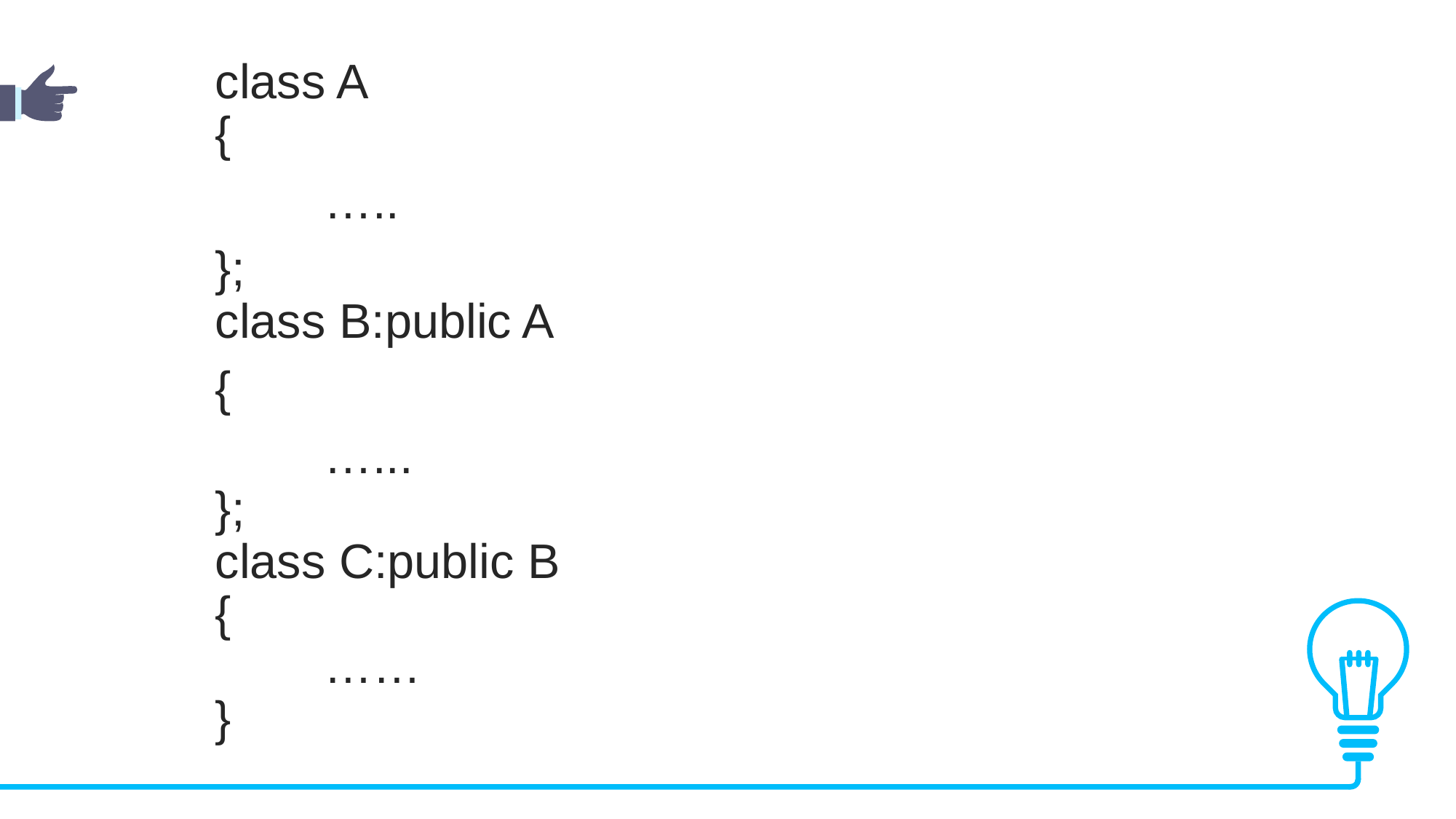

class A
	{
		…..
	};
	class B:public A
	{
		…...
	};
	class C:public B
	{
		……
	}